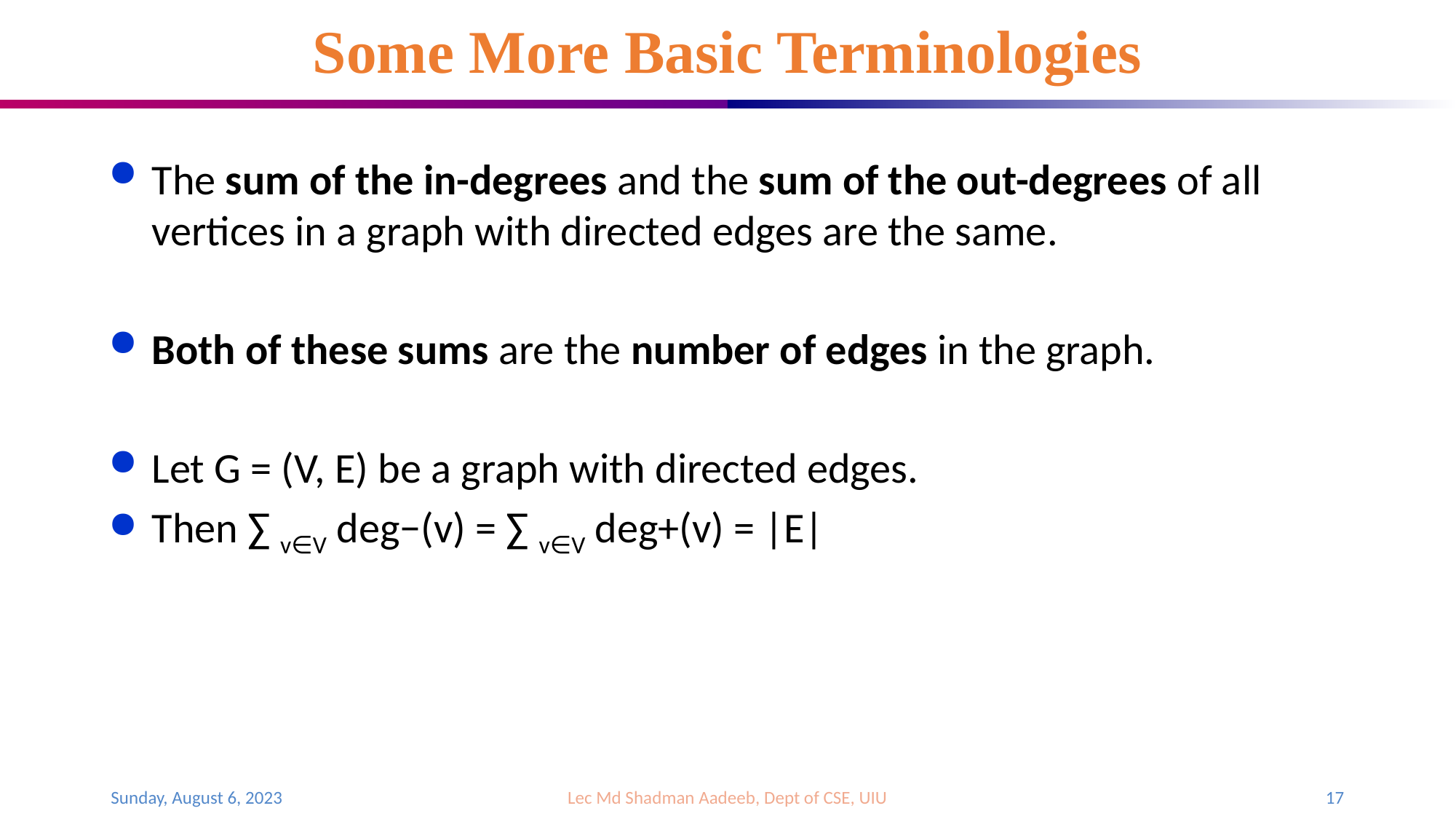

# Some More Basic Terminologies
The sum of the in-degrees and the sum of the out-degrees of all vertices in a graph with directed edges are the same.

Both of these sums are the number of edges in the graph.

Let G = (V, E) be a graph with directed edges.
Then ∑ v∈V deg−(v) = ∑ v∈V deg+(v) = |E|

Sunday, August 6, 2023
Lec Md Shadman Aadeeb, Dept of CSE, UIU
17